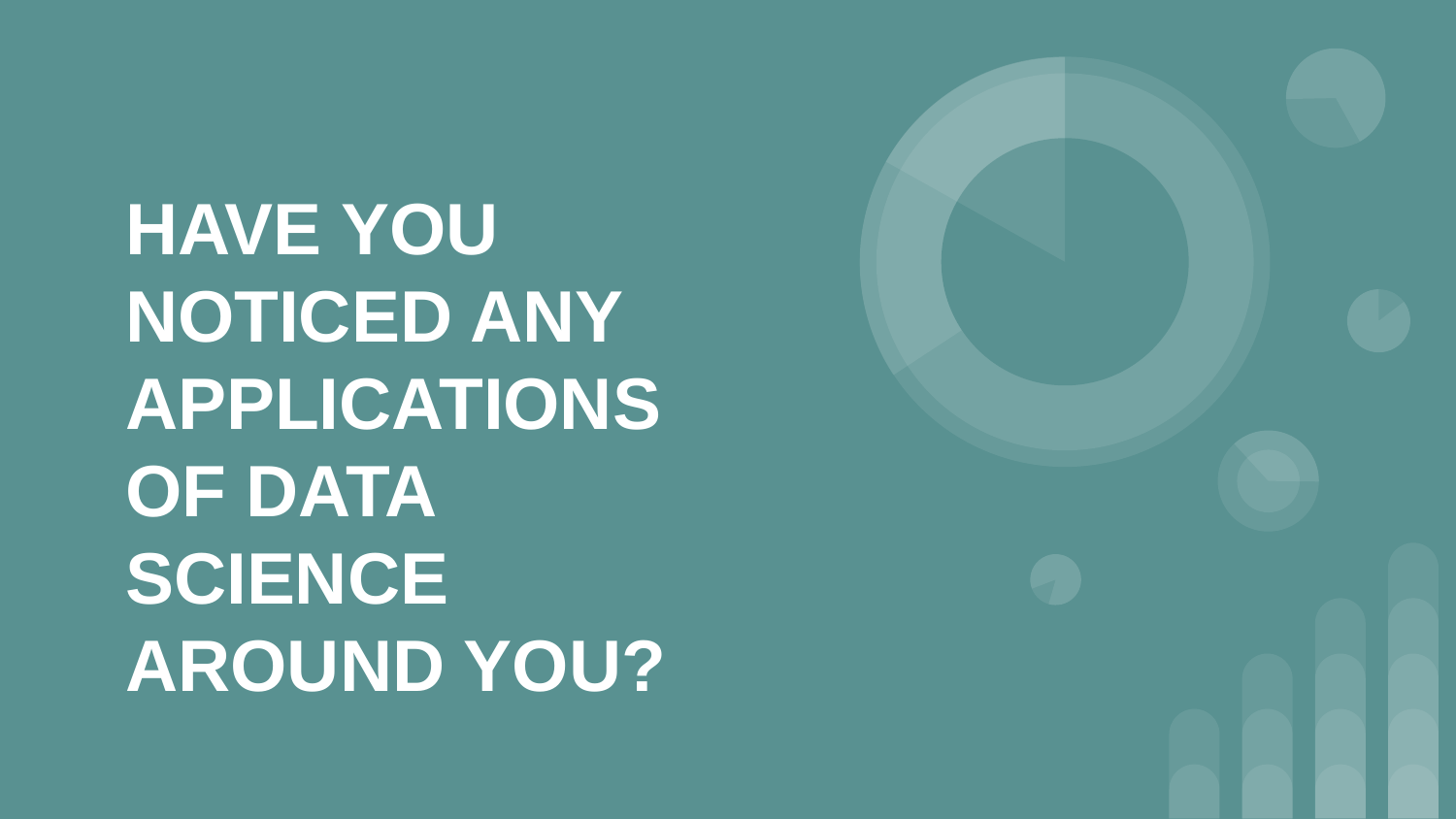

# HAVE YOU NOTICED ANY APPLICATIONS OF DATA SCIENCE AROUND YOU?